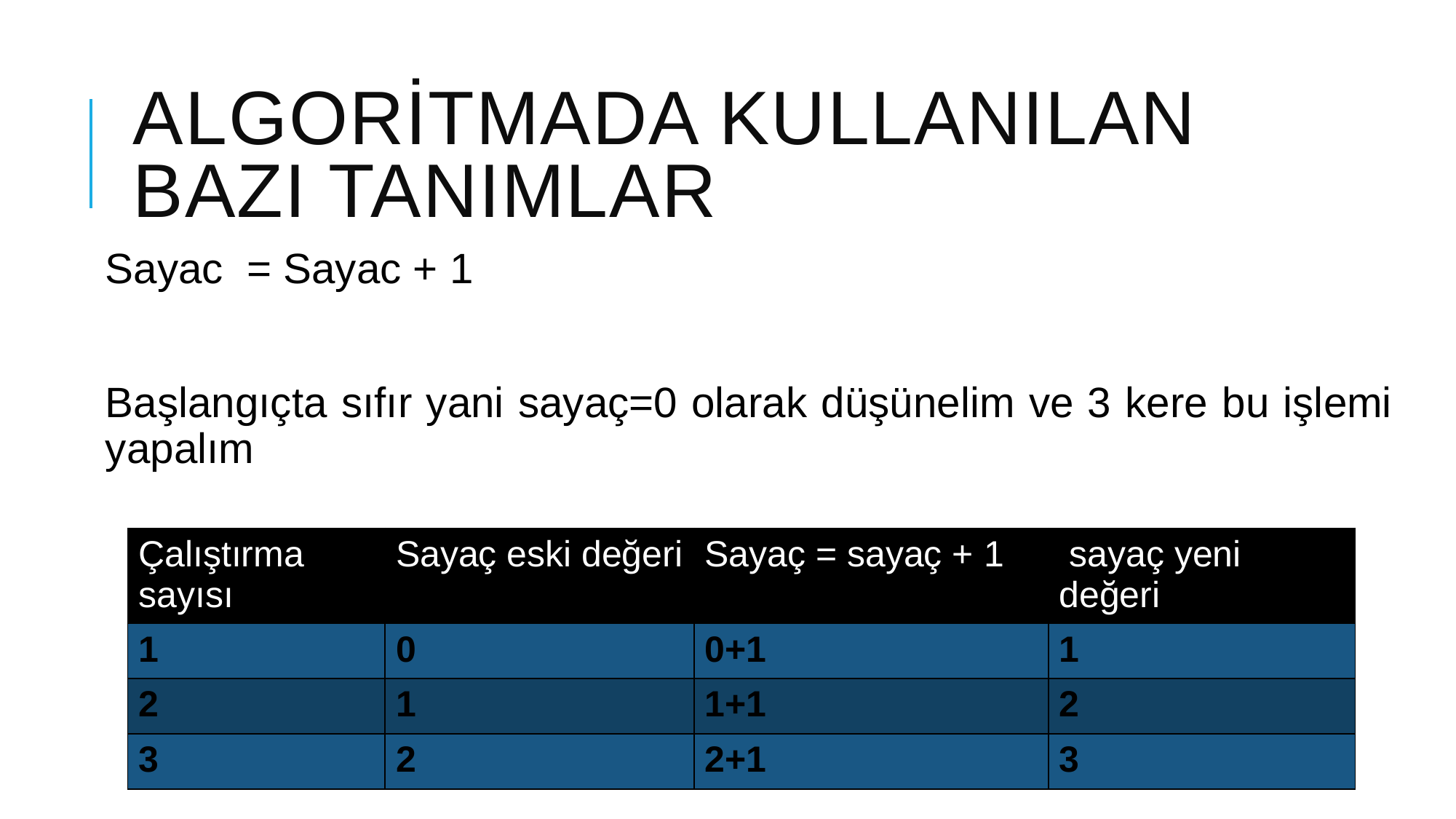

# Algoritmada kullanılan bazı tanımlar
Sayac  = Sayac + 1

Başlangıçta sıfır yani sayaç=0 olarak düşünelim ve 3 kere bu işlemi yapalım

| Çalıştırma sayısı | Sayaç eski değeri | Sayaç = sayaç + 1 | sayaç yeni değeri |
| --- | --- | --- | --- |
| 1 | 0 | 0+1 | 1 |
| 2 | 1 | 1+1 | 2 |
| 3 | 2 | 2+1 | 3 |